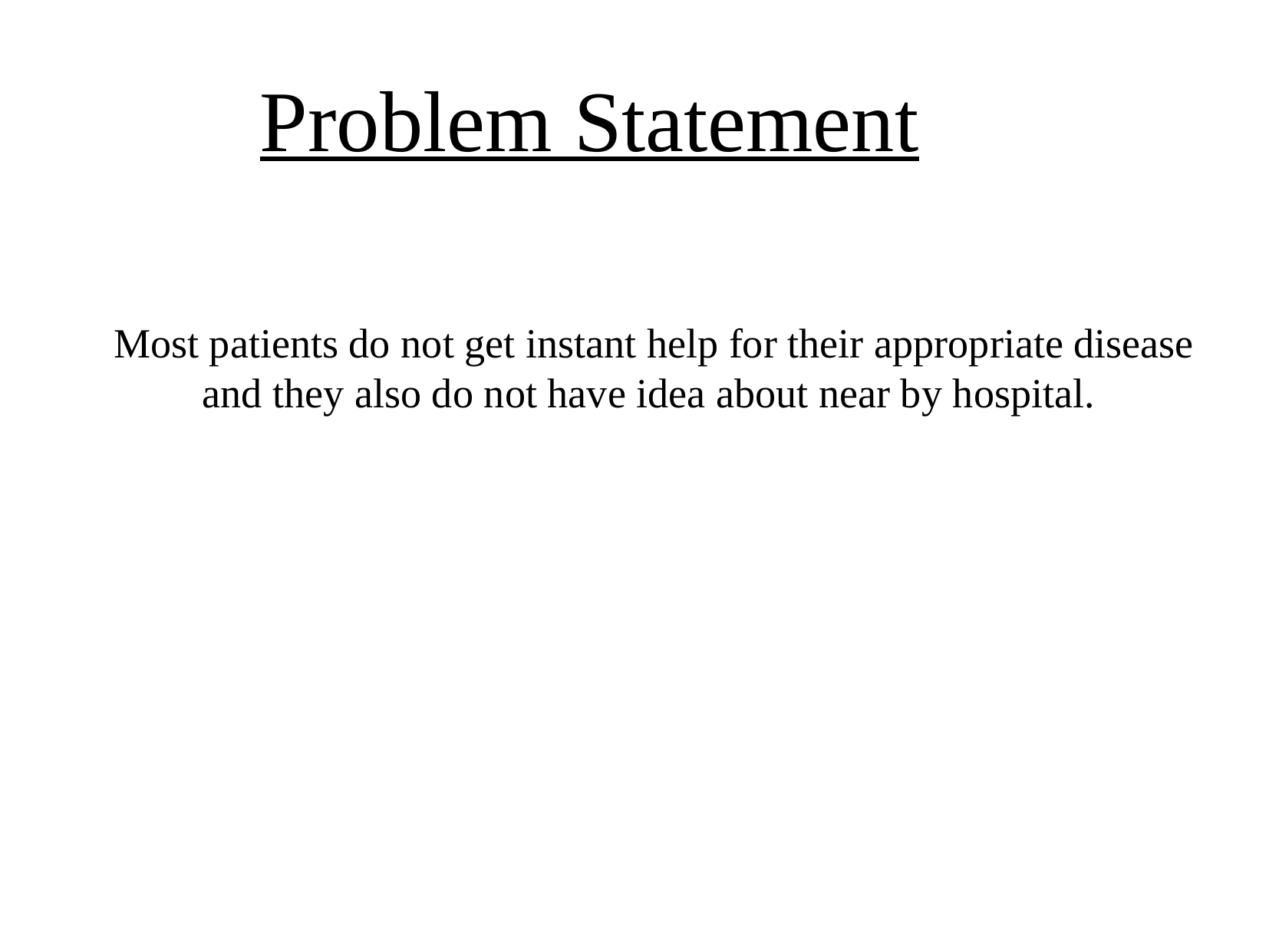

Problem Statement
 Most patients do not get instant help for their appropriate disease and they also do not have idea about near by hospital.